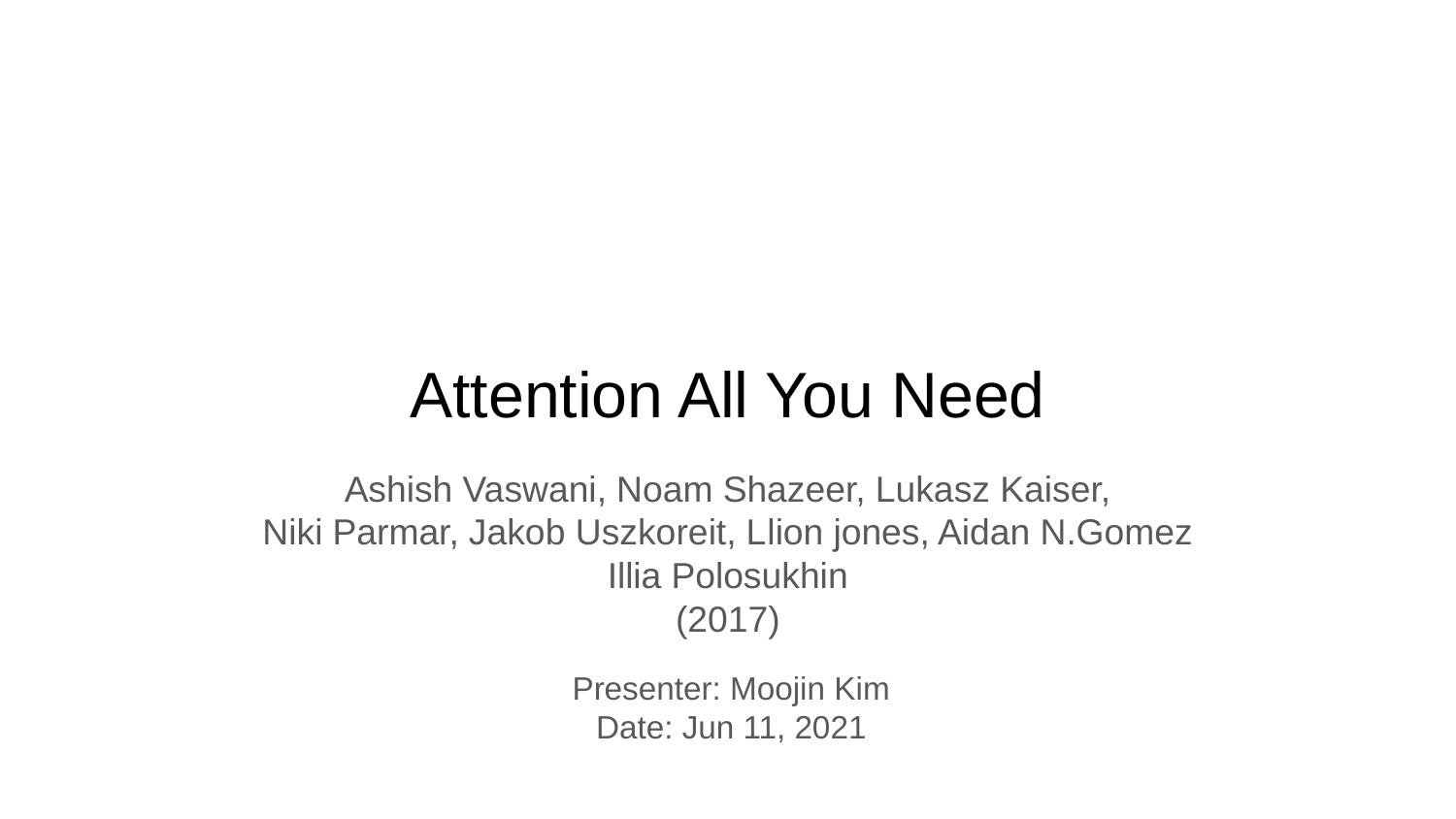

# Attention All You Need
Ashish Vaswani, Noam Shazeer, Lukasz Kaiser,
Niki Parmar, Jakob Uszkoreit, Llion jones, Aidan N.Gomez
Illia Polosukhin
(2017)
Presenter: Moojin Kim
Date: Jun 11, 2021